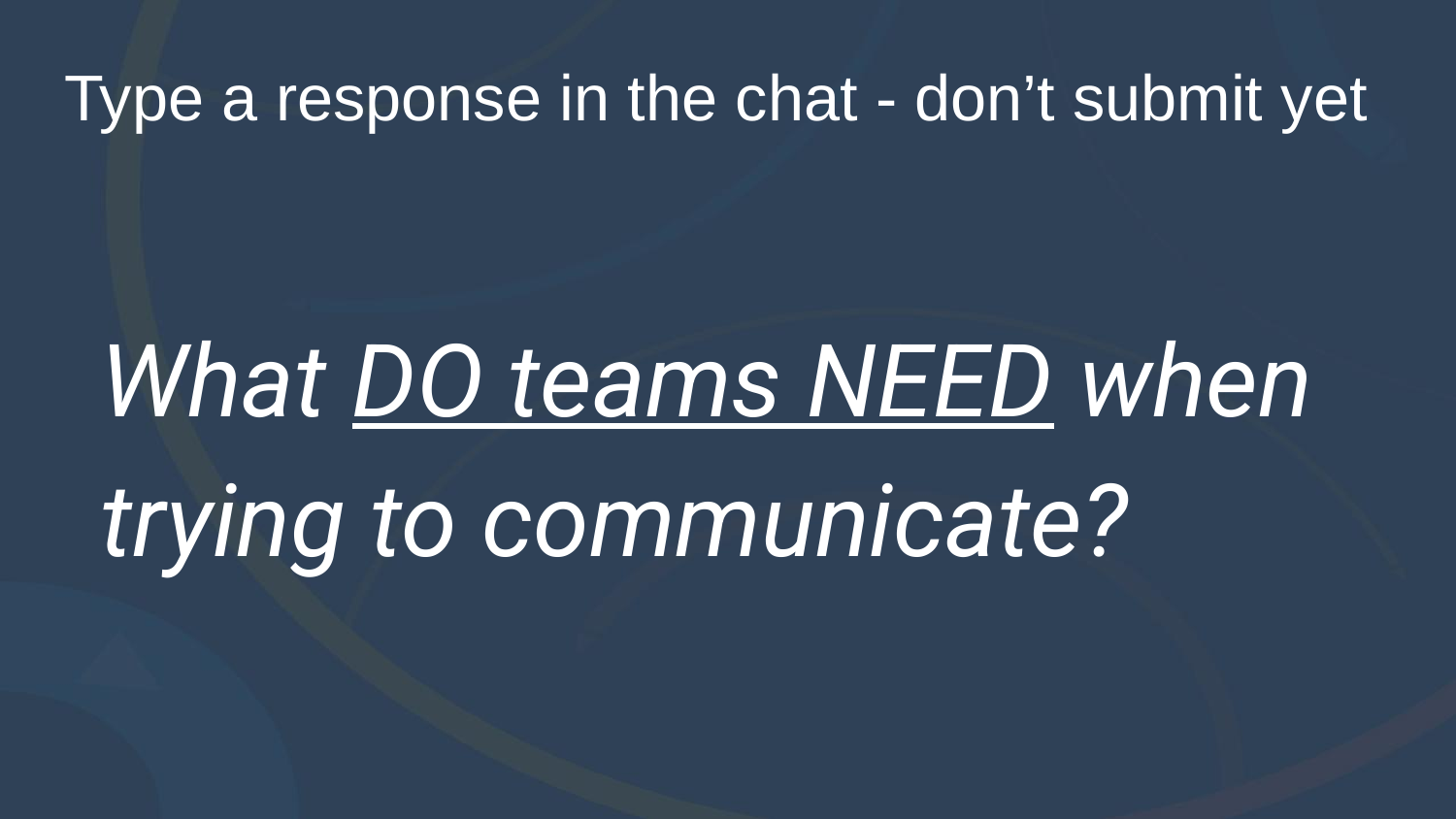

# Type a response in the chat - don’t submit yet
What DO teams NEED when trying to communicate?